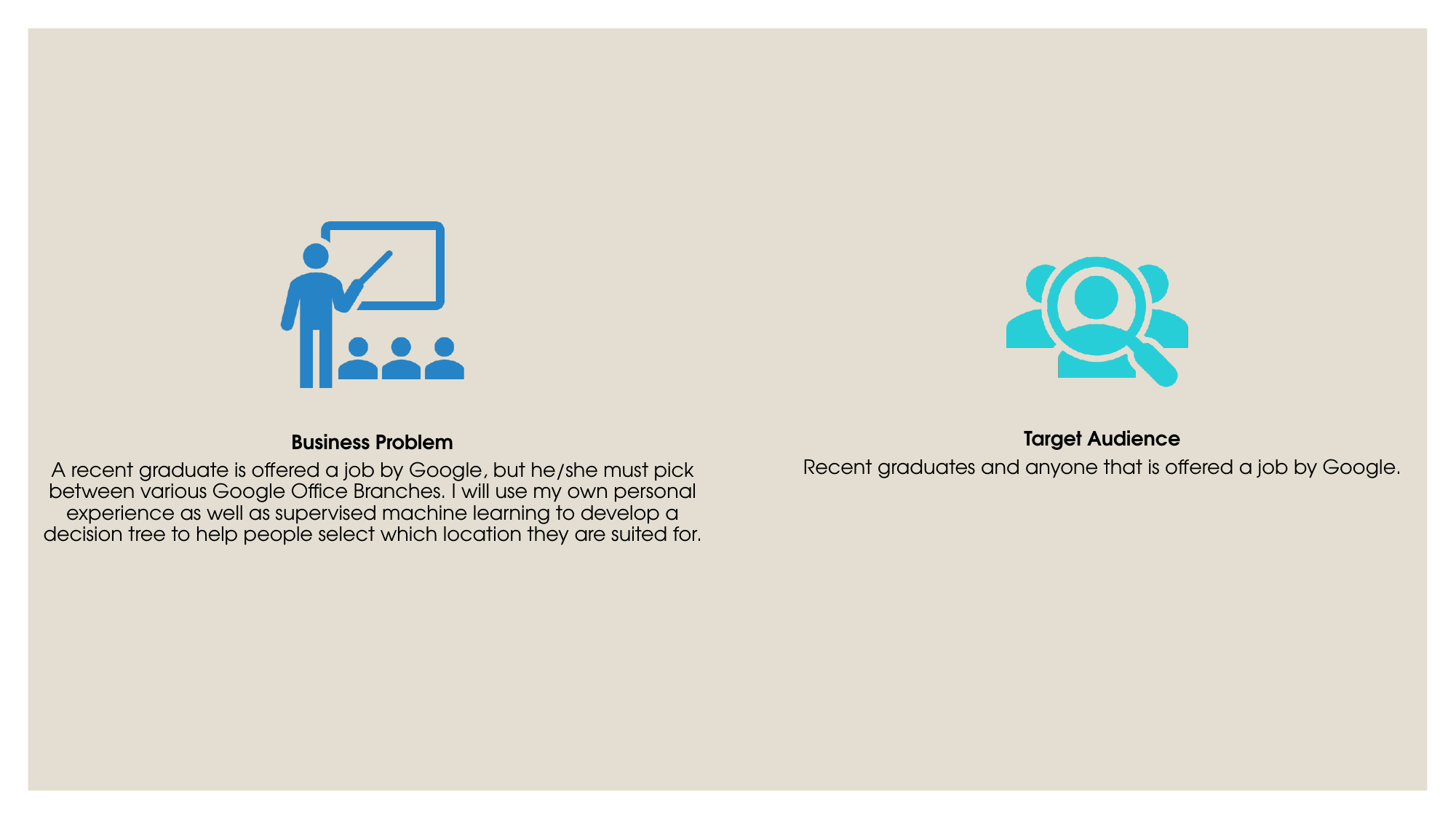

Business Problem
A recent graduate is offered a job by Google, but he/she must pick between various Google Office Branches. I will use my own personal experience as well as supervised machine learning to develop a decision tree to help people select which location they are suited for.
Target Audience
Recent graduates and anyone that is offered a job by Google.